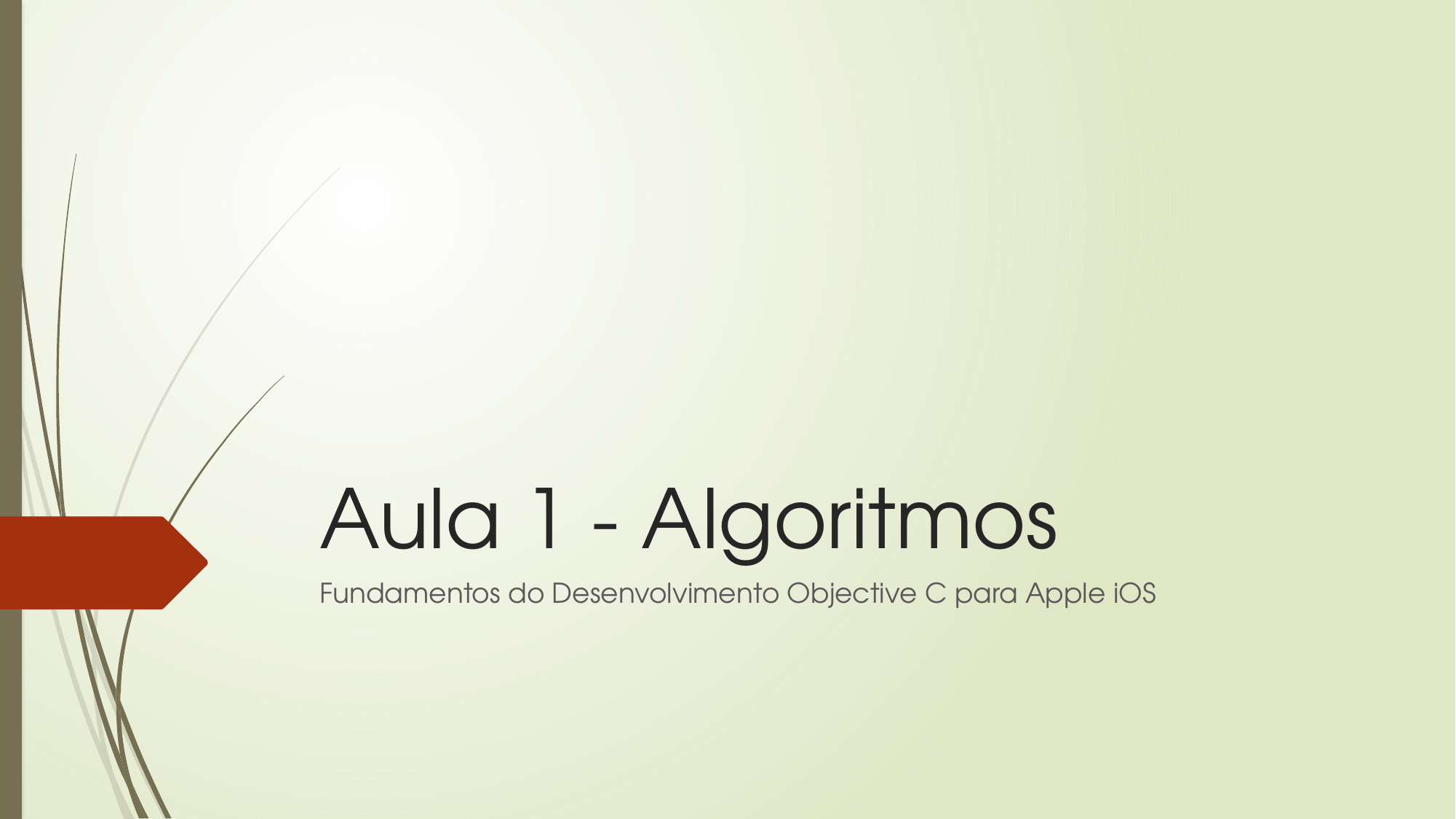

# Aula 1 - Algoritmos
Fundamentos do Desenvolvimento Objective C para Apple iOS